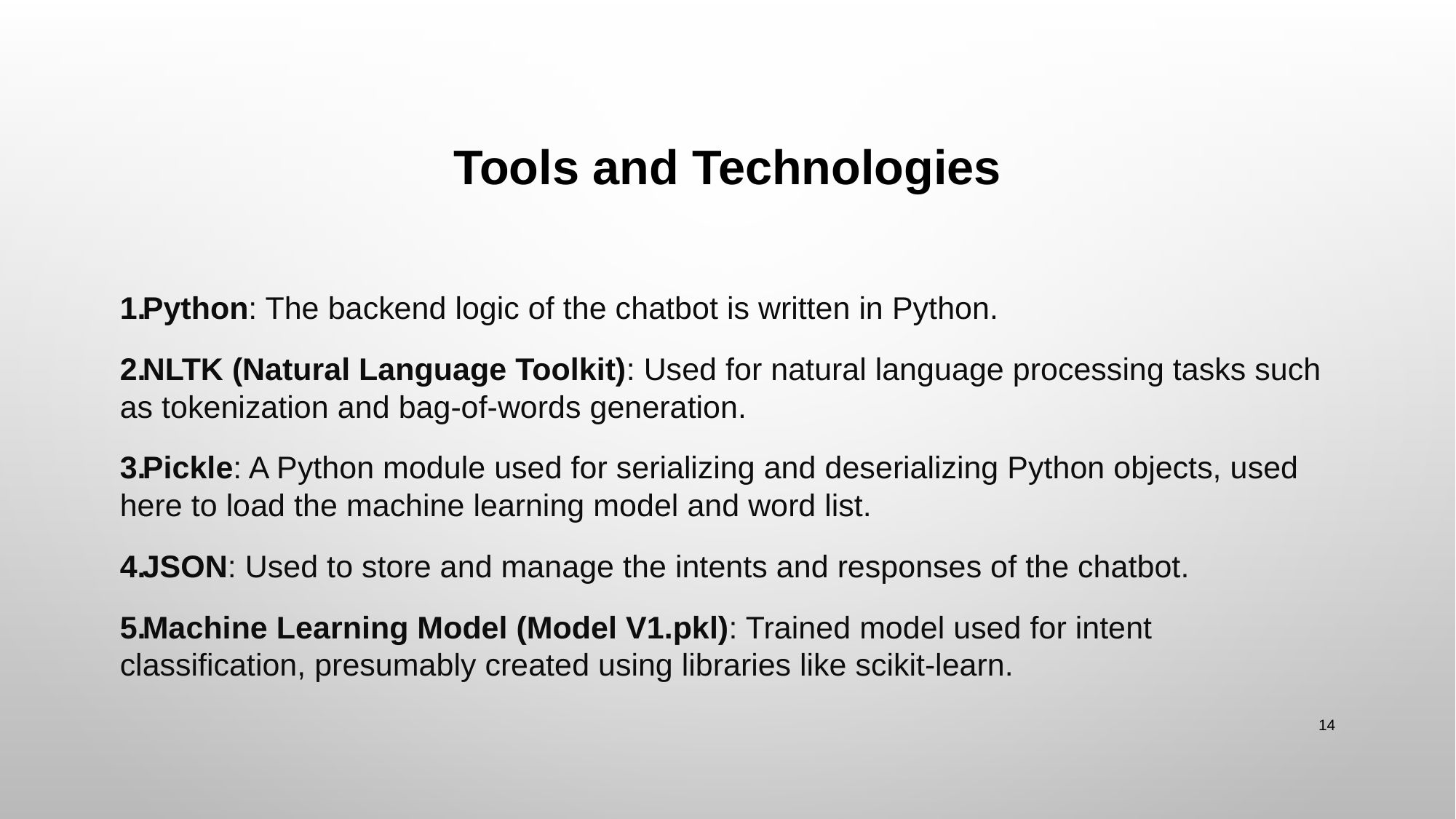

# Tools and Technologies
Python: The backend logic of the chatbot is written in Python.
NLTK (Natural Language Toolkit): Used for natural language processing tasks such as tokenization and bag-of-words generation.
Pickle: A Python module used for serializing and deserializing Python objects, used here to load the machine learning model and word list.
JSON: Used to store and manage the intents and responses of the chatbot.
Machine Learning Model (Model V1.pkl): Trained model used for intent classification, presumably created using libraries like scikit-learn.

14